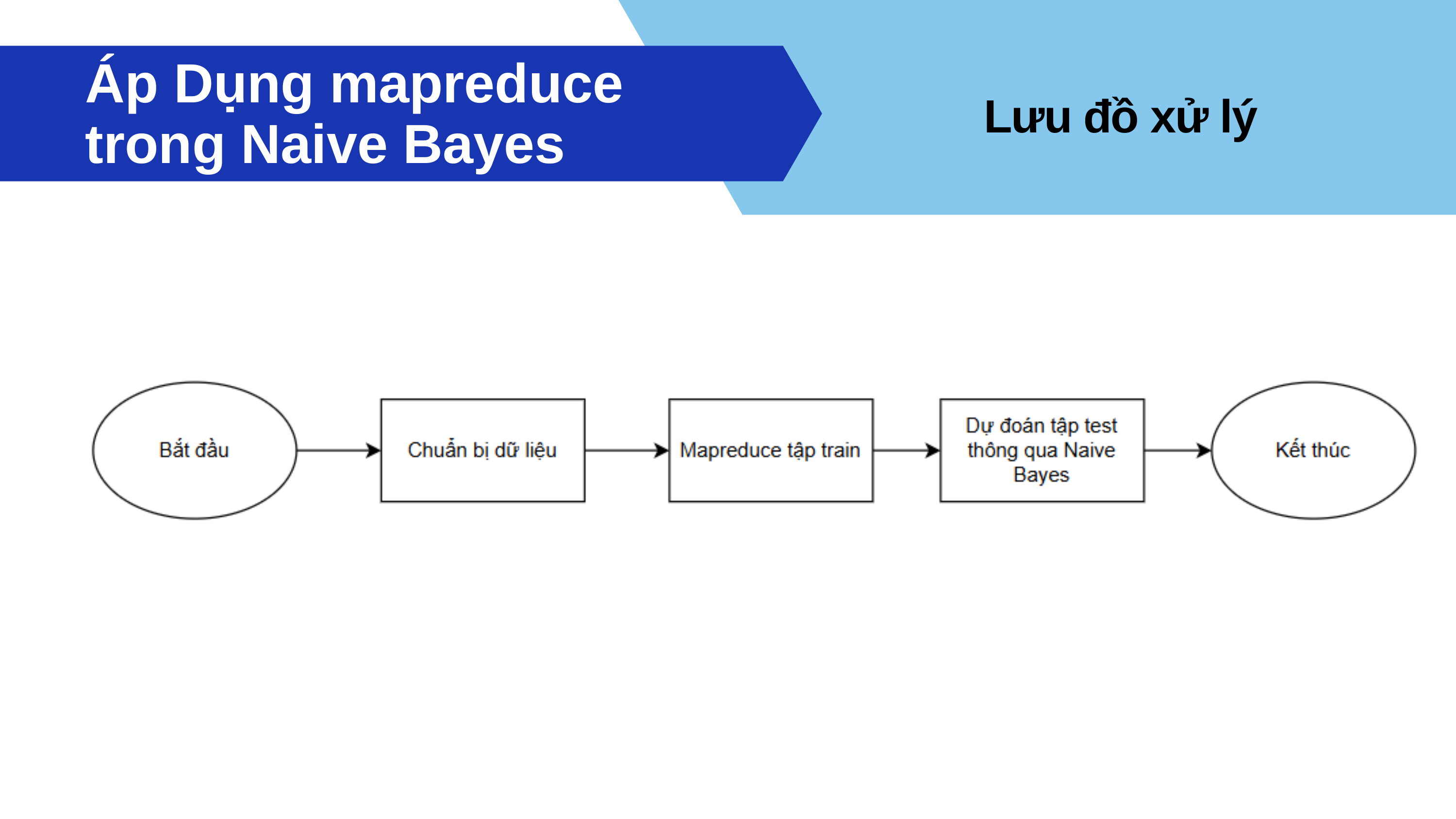

Áp Dụng mapreduce trong Naive Bayes
Lưu đồ xử lý